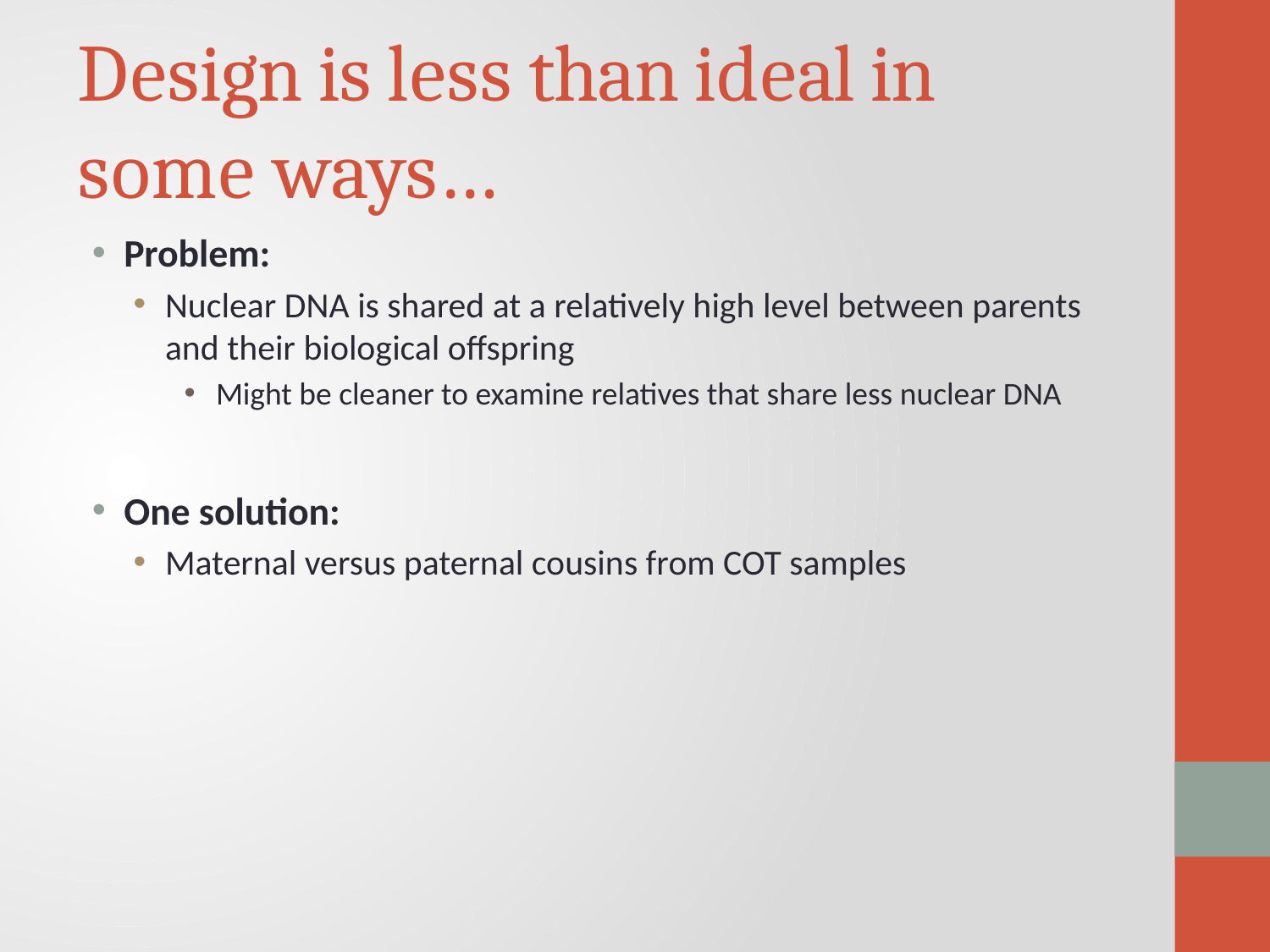

# Design is less than ideal in some ways…
Problem:
Nuclear DNA is shared at a relatively high level between parents and their biological offspring
Might be cleaner to examine relatives that share less nuclear DNA

One solution:
Maternal versus paternal cousins from COT samples